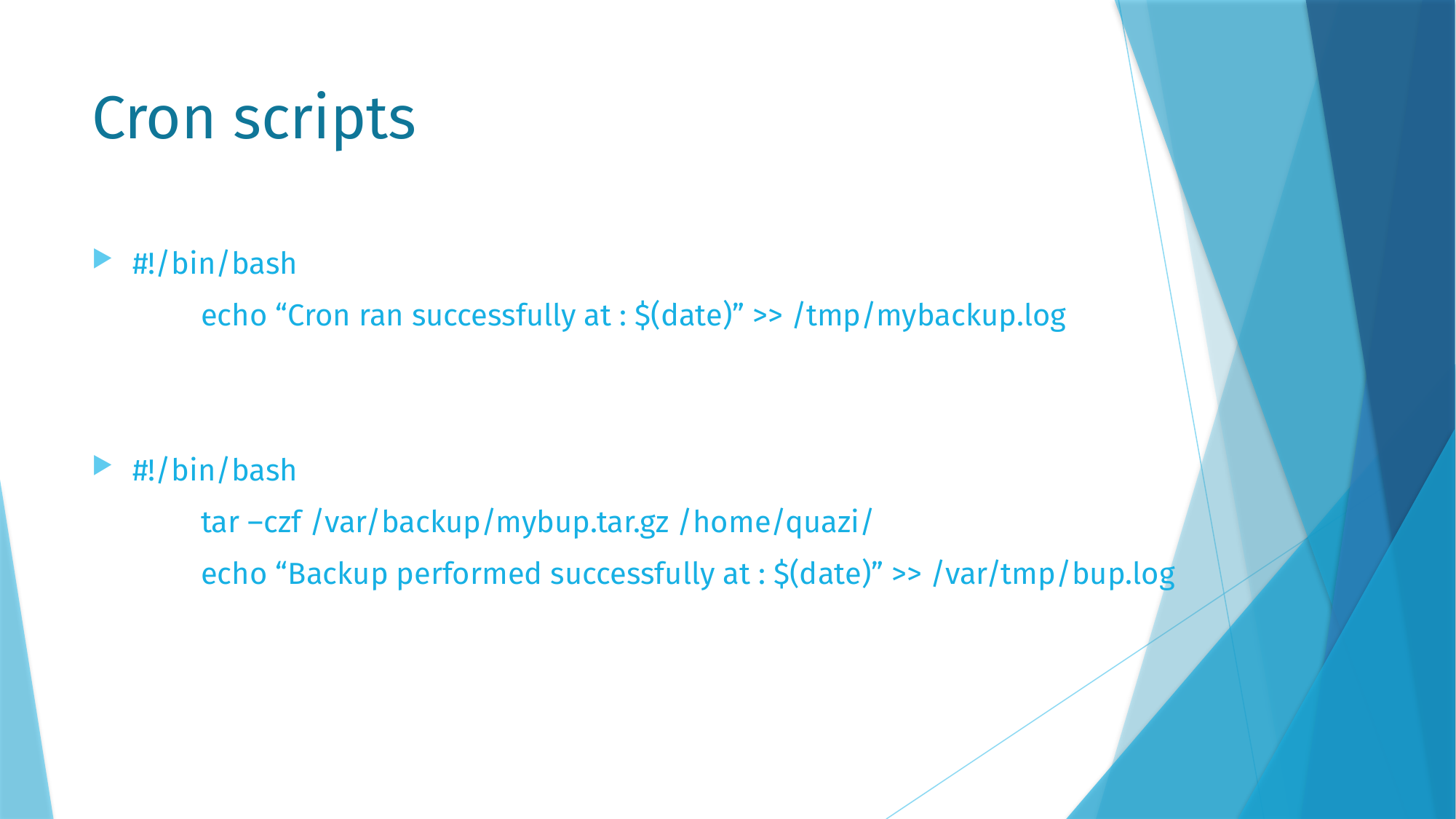

# Cron scripts
#!/bin/bash
	echo “Cron ran successfully at : $(date)” >> /tmp/mybackup.log

#!/bin/bash
	tar –czf /var/backup/mybup.tar.gz /home/quazi/
	echo “Backup performed successfully at : $(date)” >> /var/tmp/bup.log